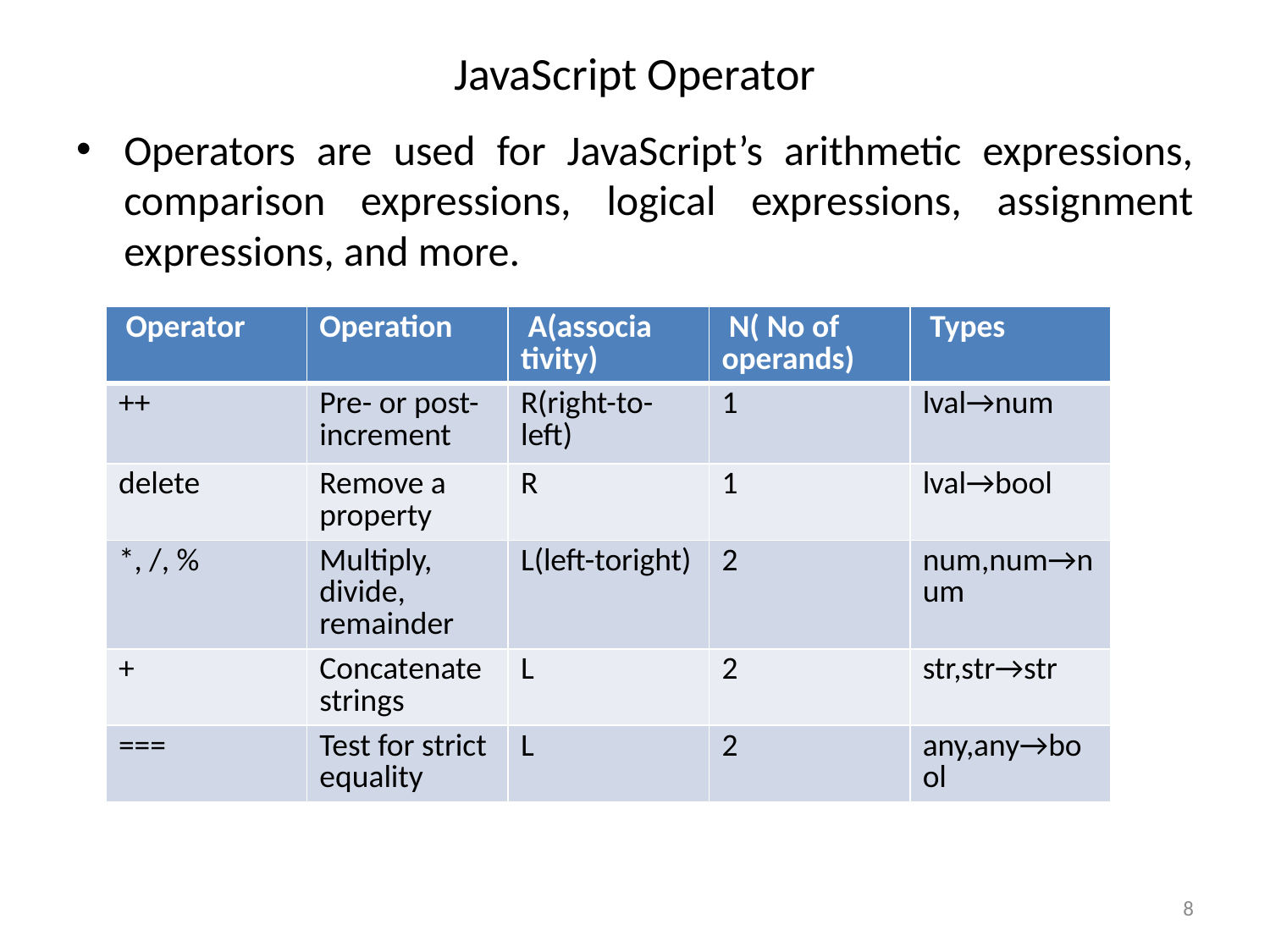

# JavaScript Operator
Operators are used for JavaScript’s arithmetic expressions, comparison expressions, logical expressions, assignment expressions, and more.

| Operator | Operation | A(associa tivity) | N( No of operands) | Types |
| --- | --- | --- | --- | --- |
| ++ | Pre- or post-increment | R(right-to-left) | 1 | lval→num |
| delete | Remove a property | R | 1 | lval→bool |
| \*, /, % | Multiply, divide, remainder | L(left-toright) | 2 | num,num→num |
| + | Concatenate strings | L | 2 | str,str→str |
| === | Test for strict equality | L | 2 | any,any→bool |
8